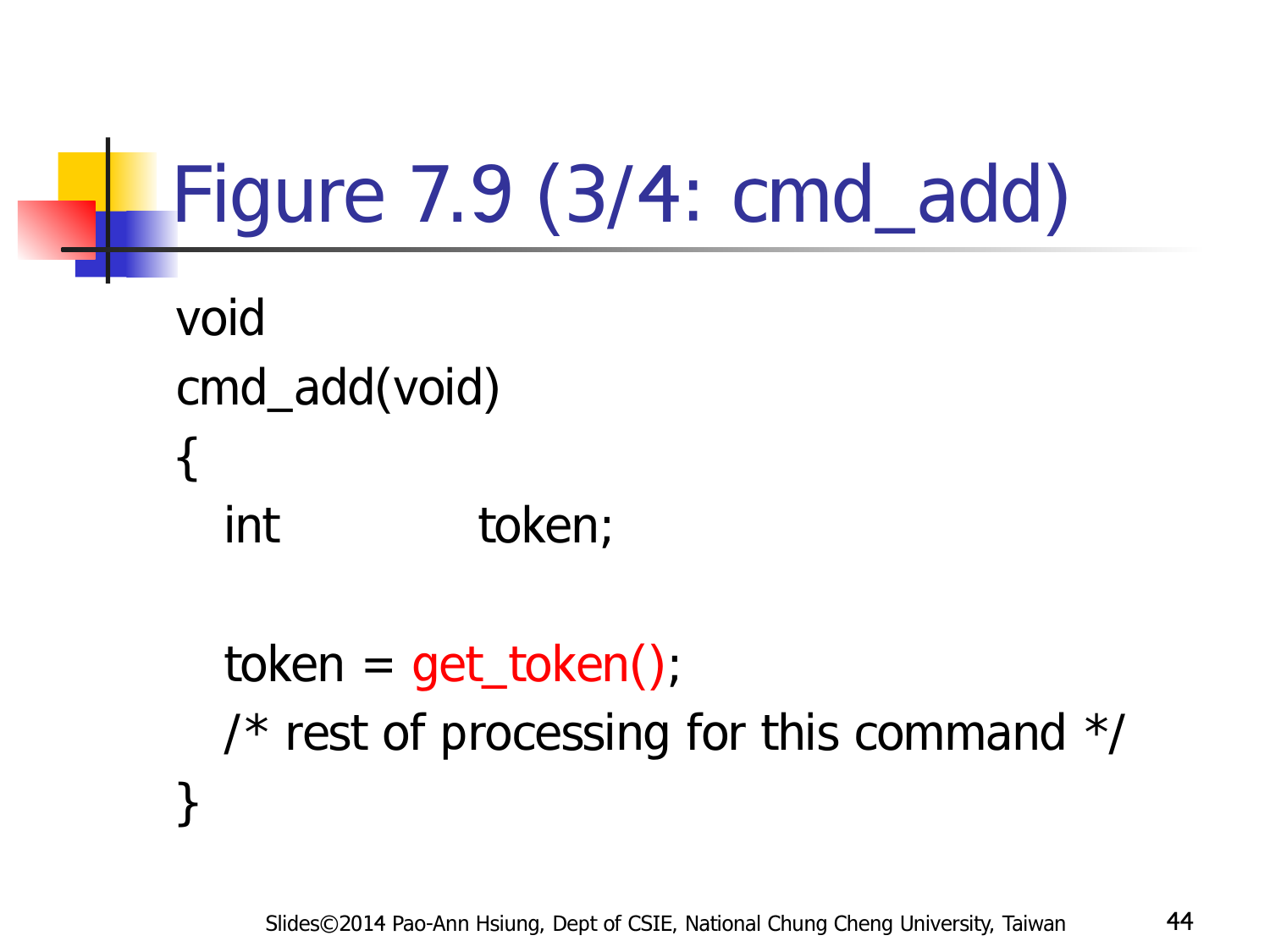

# Figure 7.9 (3/4: cmd_add)
void
cmd_add(void)
{
	int		token;

	token = get_token();
	/* rest of processing for this command */
}
Slides©2014 Pao-Ann Hsiung, Dept of CSIE, National Chung Cheng University, Taiwan
44